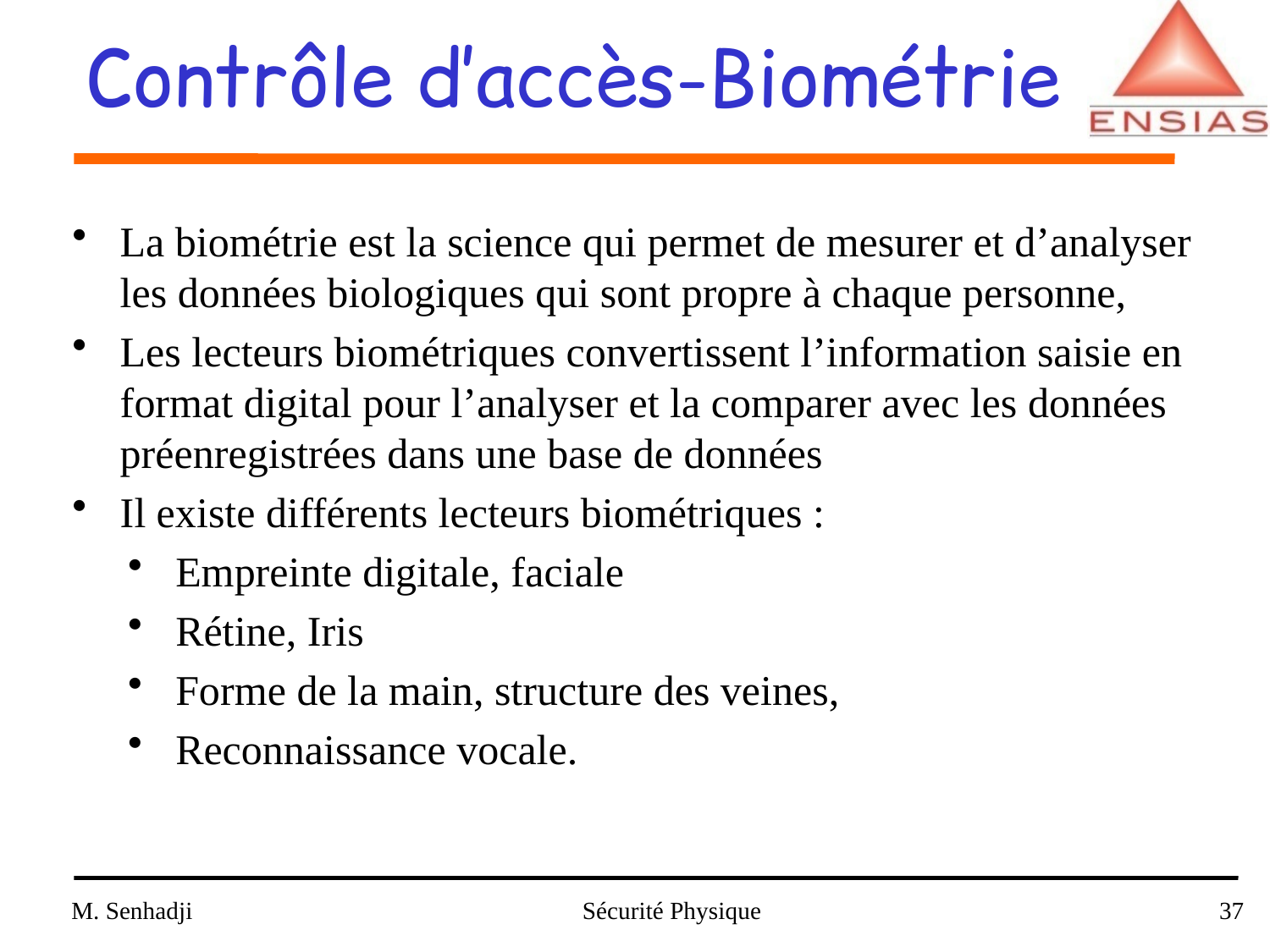

# Contrôle d’accès-Biométrie
La biométrie est la science qui permet de mesurer et d’analyser les données biologiques qui sont propre à chaque personne,
Les lecteurs biométriques convertissent l’information saisie en format digital pour l’analyser et la comparer avec les données préenregistrées dans une base de données
Il existe différents lecteurs biométriques :
Empreinte digitale, faciale
Rétine, Iris
Forme de la main, structure des veines,
Reconnaissance vocale.